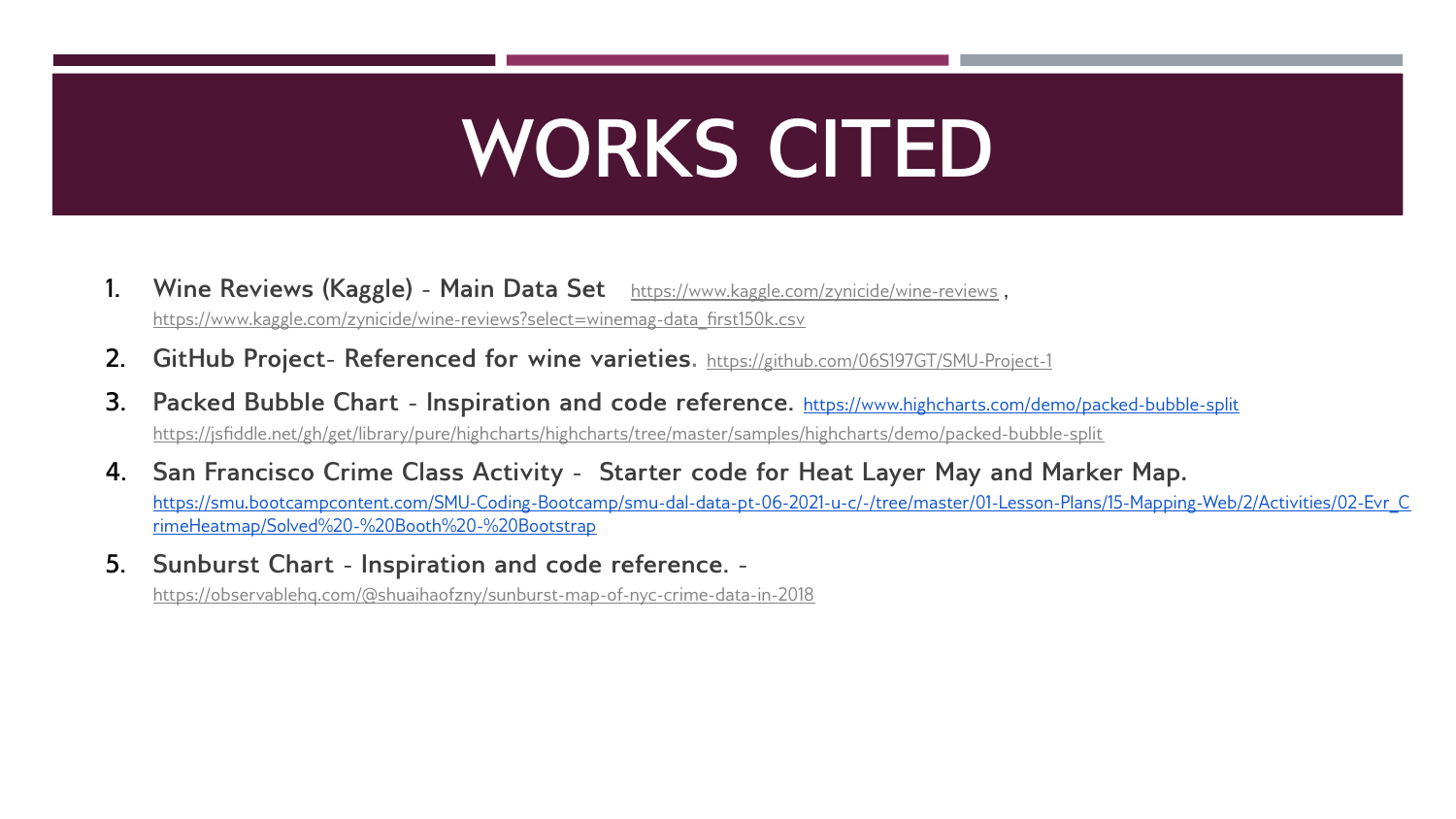

# WORKS CITED
Wine Reviews (Kaggle) - Main Data Set   https://www.kaggle.com/zynicide/wine-reviews , https://www.kaggle.com/zynicide/wine-reviews?select=winemag-data_first150k.csv
GitHub Project- Referenced for wine varieties. https://github.com/06S197GT/SMU-Project-1
Packed Bubble Chart - Inspiration and code reference. https://www.highcharts.com/demo/packed-bubble-split
https://jsfiddle.net/gh/get/library/pure/highcharts/highcharts/tree/master/samples/highcharts/demo/packed-bubble-split
San Francisco Crime Class Activity -  Starter code for Heat Layer May and Marker Map.
https://smu.bootcampcontent.com/SMU-Coding-Bootcamp/smu-dal-data-pt-06-2021-u-c/-/tree/master/01-Lesson-Plans/15-Mapping-Web/2/Activities/02-Evr_CrimeHeatmap/Solved%20-%20Booth%20-%20Bootstrap
Sunburst Chart - Inspiration and code reference. - https://observablehq.com/@shuaihaofzny/sunburst-map-of-nyc-crime-data-in-2018